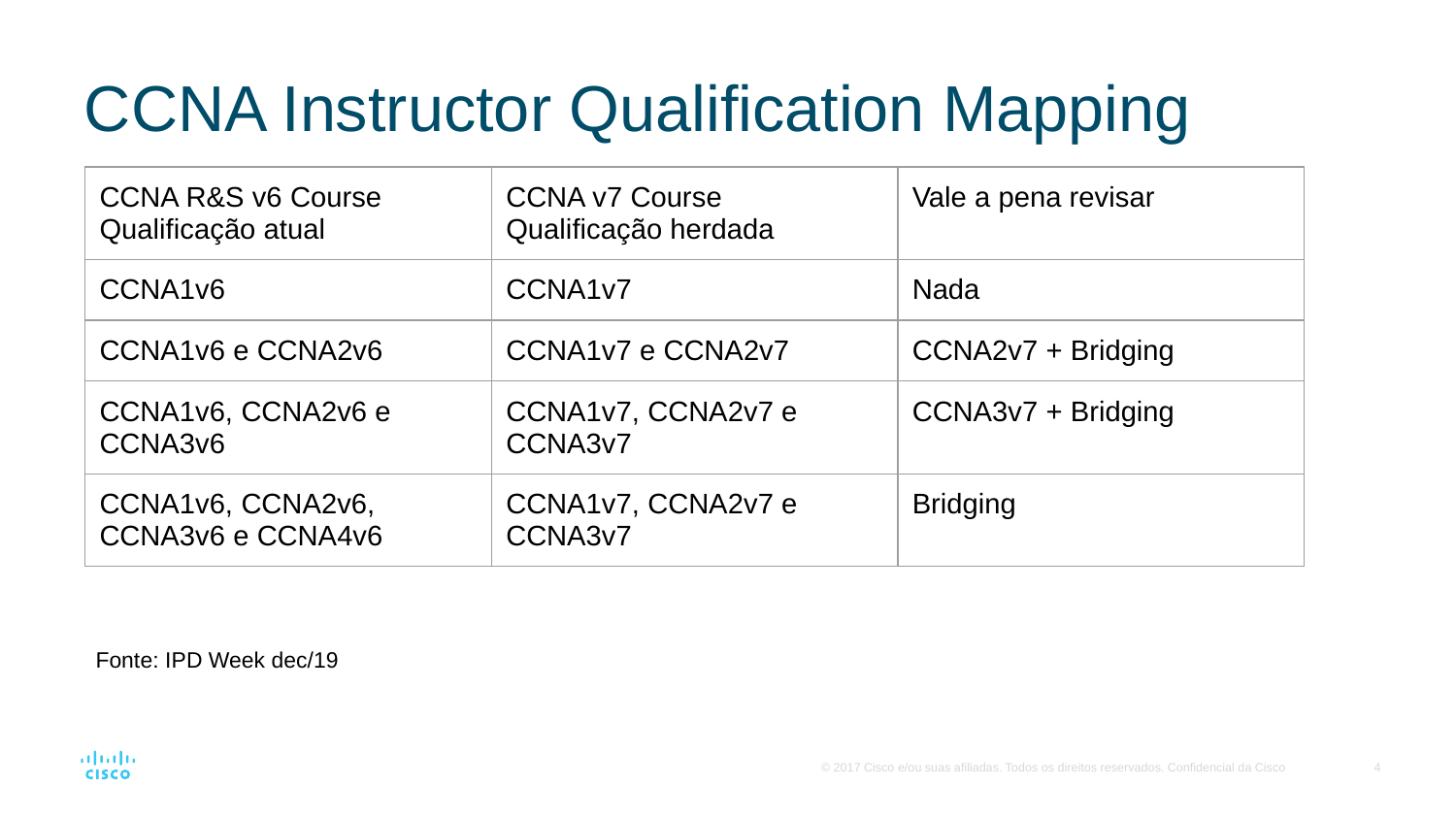

# CCNA Instructor Qualification Mapping
| CCNA R&S v6 Course Qualificação atual | CCNA v7 Course Qualificação herdada | Vale a pena revisar |
| --- | --- | --- |
| CCNA1v6 | CCNA1v7 | Nada |
| CCNA1v6 e CCNA2v6 | CCNA1v7 e CCNA2v7 | CCNA2v7 + Bridging |
| CCNA1v6, CCNA2v6 e CCNA3v6 | CCNA1v7, CCNA2v7 e CCNA3v7 | CCNA3v7 + Bridging |
| CCNA1v6, CCNA2v6, CCNA3v6 e CCNA4v6 | CCNA1v7, CCNA2v7 e CCNA3v7 | Bridging |
Fonte: IPD Week dec/19